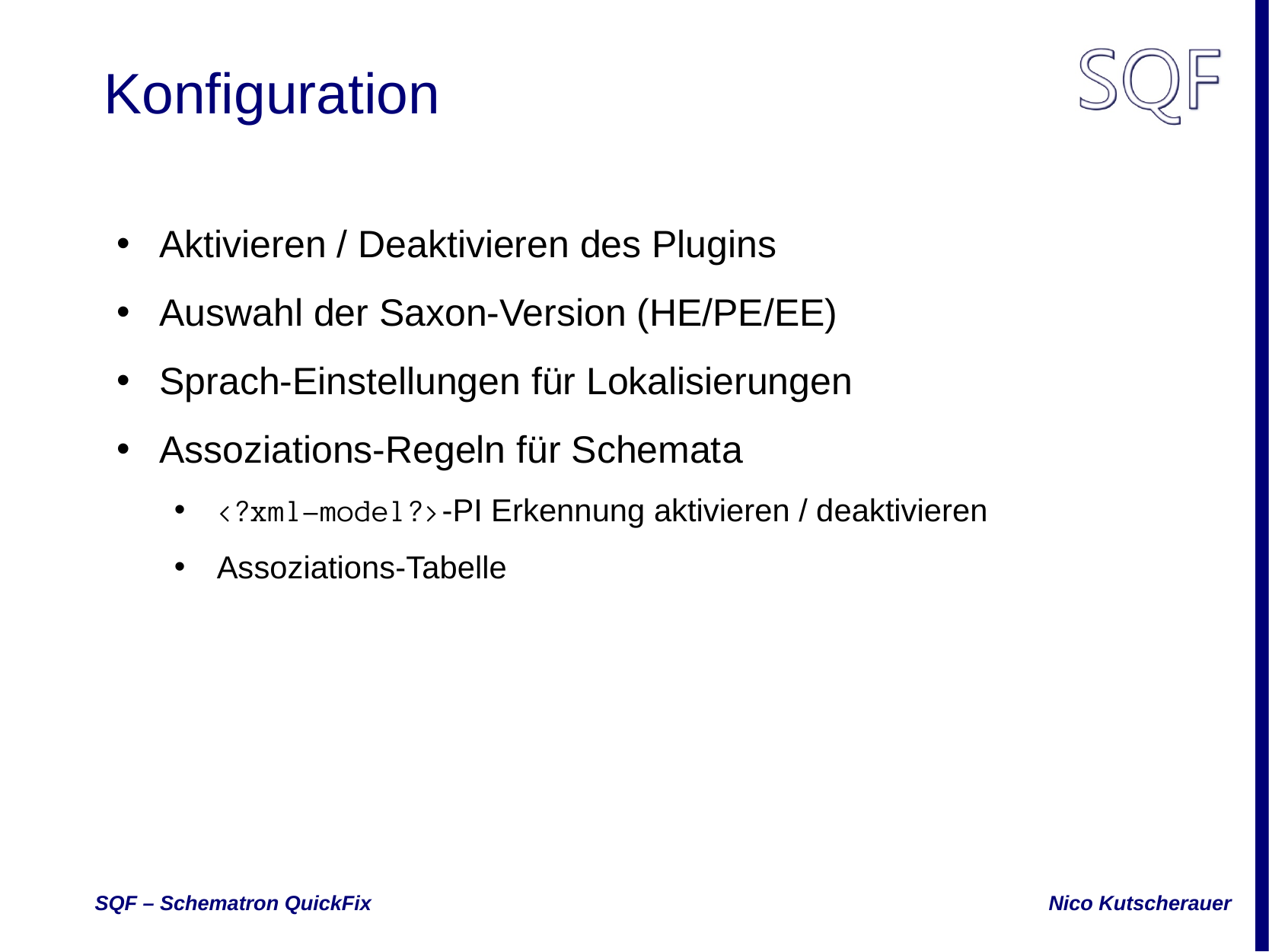

# Konfiguration
Aktivieren / Deaktivieren des Plugins
Auswahl der Saxon-Version (HE/PE/EE)
Sprach-Einstellungen für Lokalisierungen
Assoziations-Regeln für Schemata
<?xml-model?>-PI Erkennung aktivieren / deaktivieren
Assoziations-Tabelle